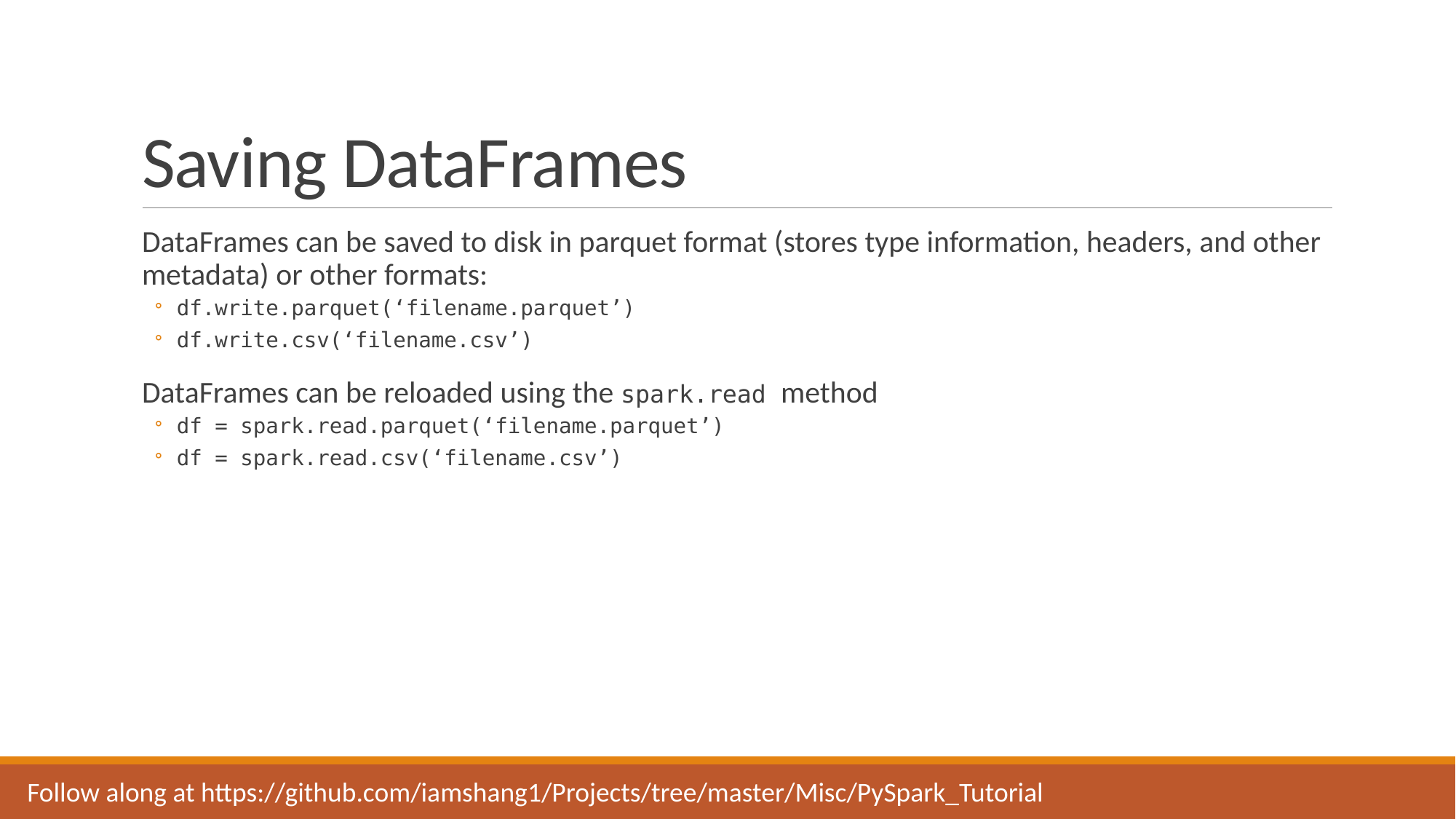

# Saving DataFrames
DataFrames can be saved to disk in parquet format (stores type information, headers, and other metadata) or other formats:
df.write.parquet(‘filename.parquet’)
df.write.csv(‘filename.csv’)
DataFrames can be reloaded using the spark.read method
df = spark.read.parquet(‘filename.parquet’)
df = spark.read.csv(‘filename.csv’)

Follow along at https://github.com/iamshang1/Projects/tree/master/Misc/PySpark_Tutorial